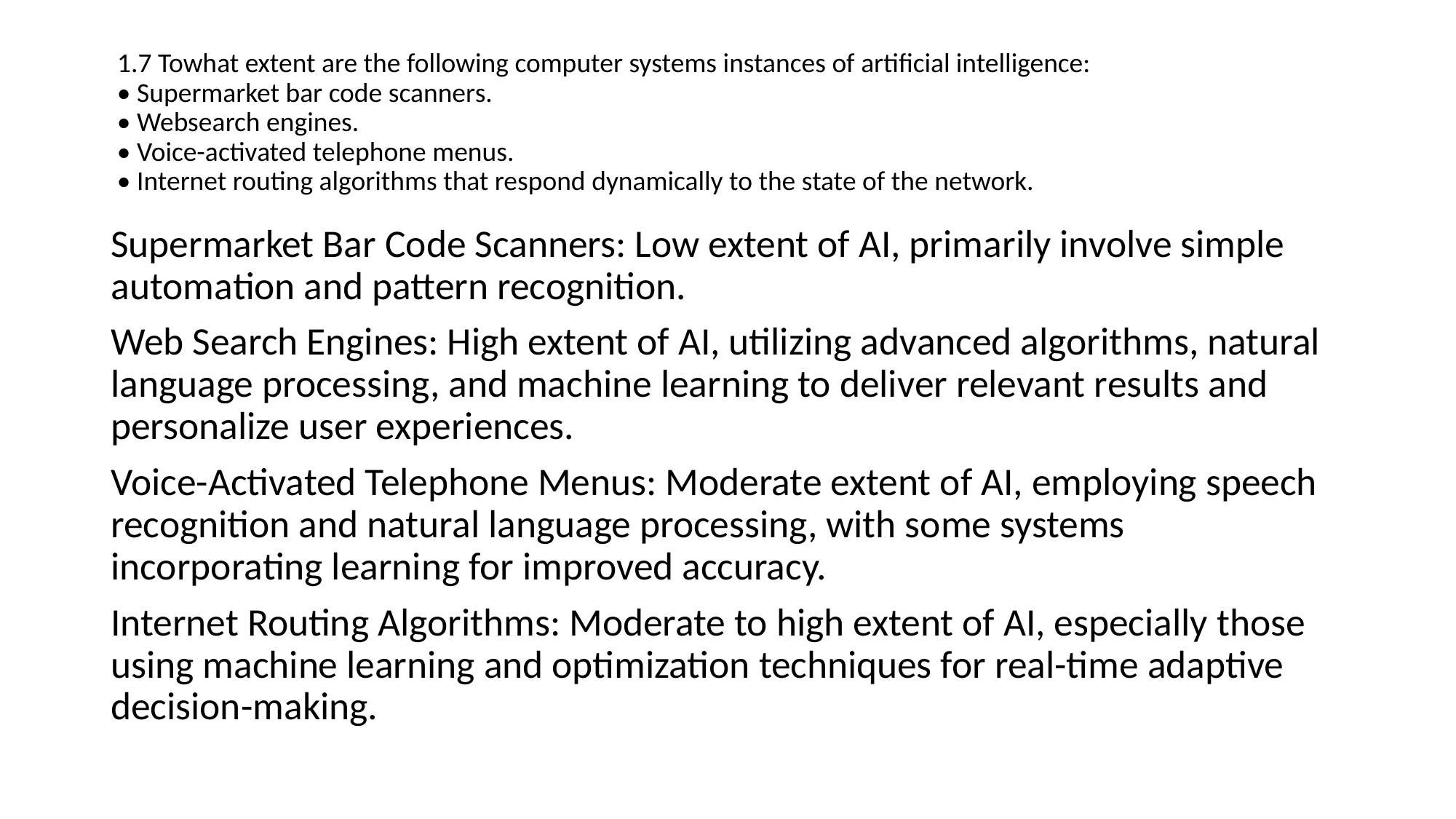

# 1.7 Towhat extent are the following computer systems instances of artificial intelligence: • Supermarket bar code scanners. • Websearch engines. • Voice-activated telephone menus. • Internet routing algorithms that respond dynamically to the state of the network.
Supermarket Bar Code Scanners: Low extent of AI, primarily involve simple automation and pattern recognition.
Web Search Engines: High extent of AI, utilizing advanced algorithms, natural language processing, and machine learning to deliver relevant results and personalize user experiences.
Voice-Activated Telephone Menus: Moderate extent of AI, employing speech recognition and natural language processing, with some systems incorporating learning for improved accuracy.
Internet Routing Algorithms: Moderate to high extent of AI, especially those using machine learning and optimization techniques for real-time adaptive decision-making.